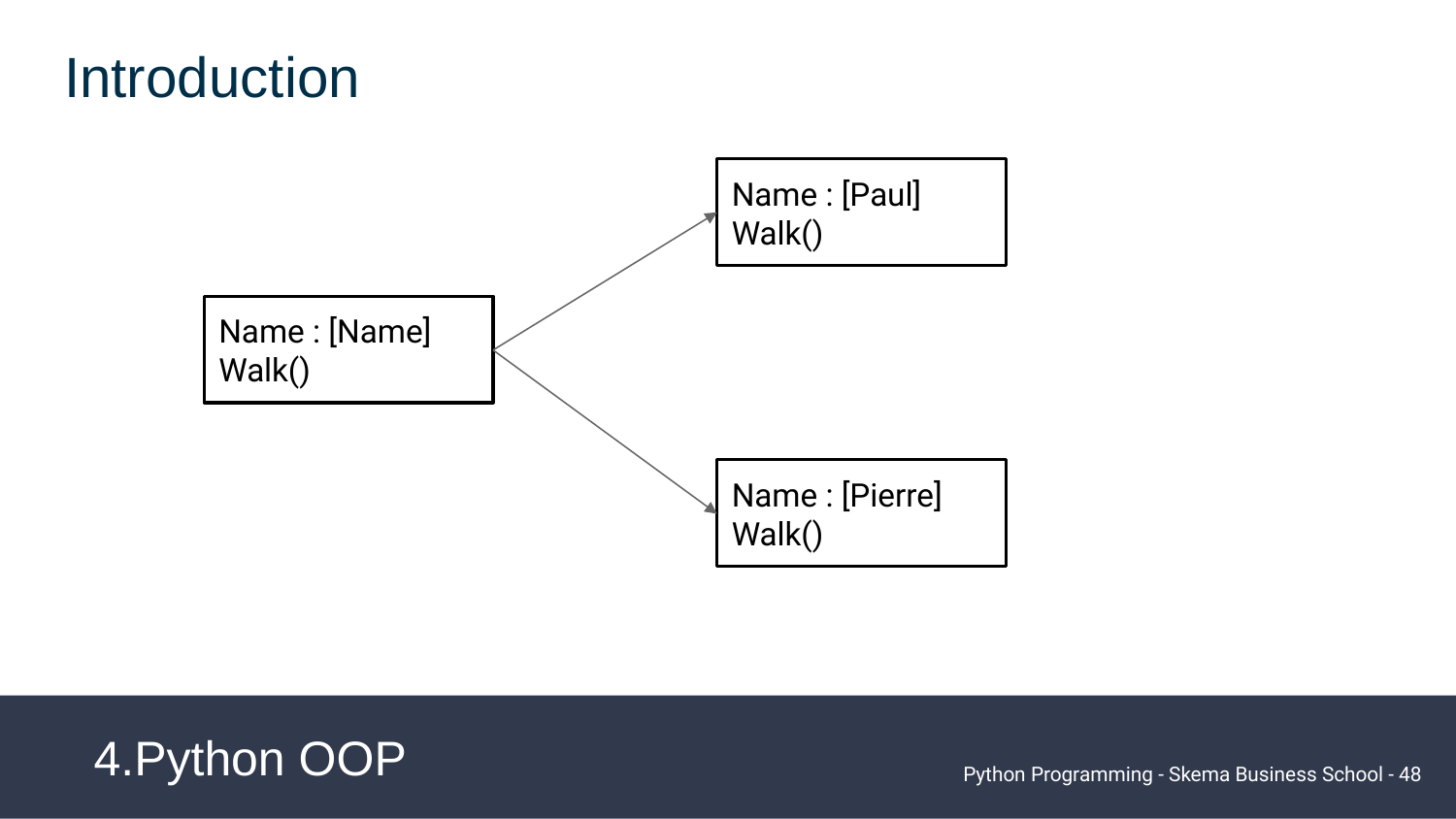

Introduction
Name : [Paul]
Walk()
Name : [Name]
Walk()
Name : [Pierre]
Walk()
4.Python OOP
Python Programming - Skema Business School - 48